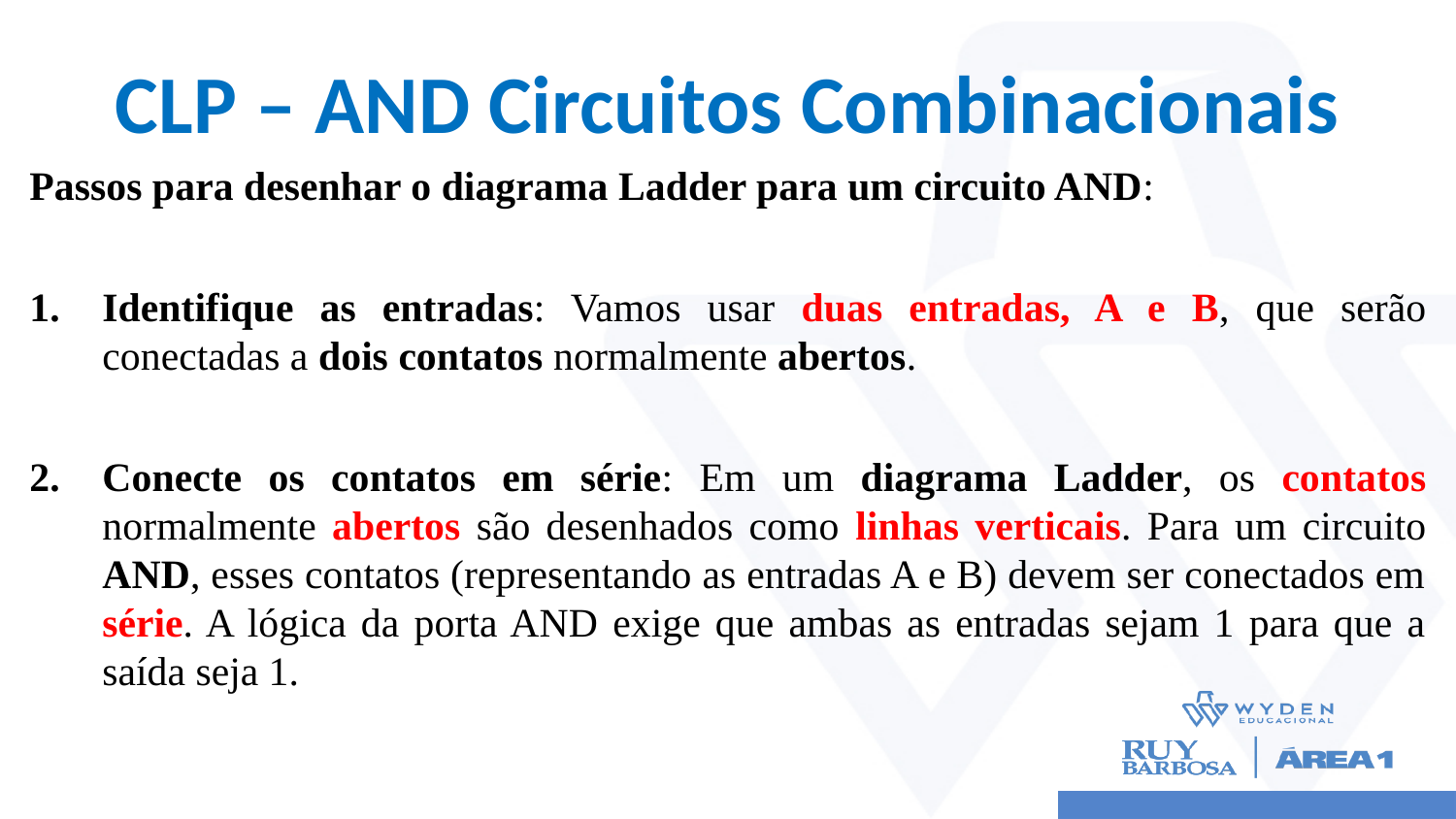

# CLP – AND Circuitos Combinacionais
Passos para desenhar o diagrama Ladder para um circuito AND:

Identifique as entradas: Vamos usar duas entradas, A e B, que serão conectadas a dois contatos normalmente abertos.

Conecte os contatos em série: Em um diagrama Ladder, os contatos normalmente abertos são desenhados como linhas verticais. Para um circuito AND, esses contatos (representando as entradas A e B) devem ser conectados em série. A lógica da porta AND exige que ambas as entradas sejam 1 para que a saída seja 1.